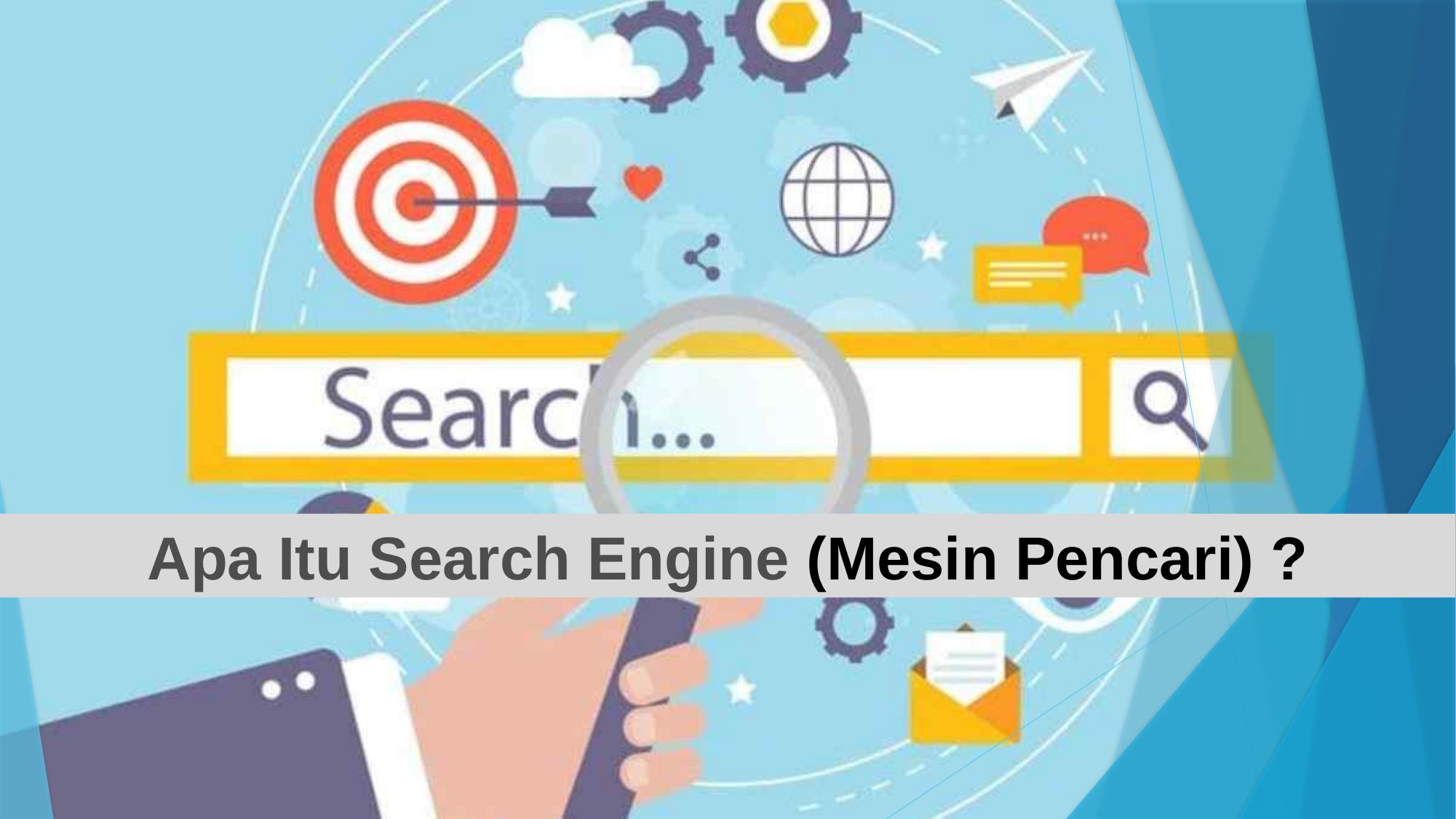

Apa Itu Search Engine (Mesin Pencari) ?